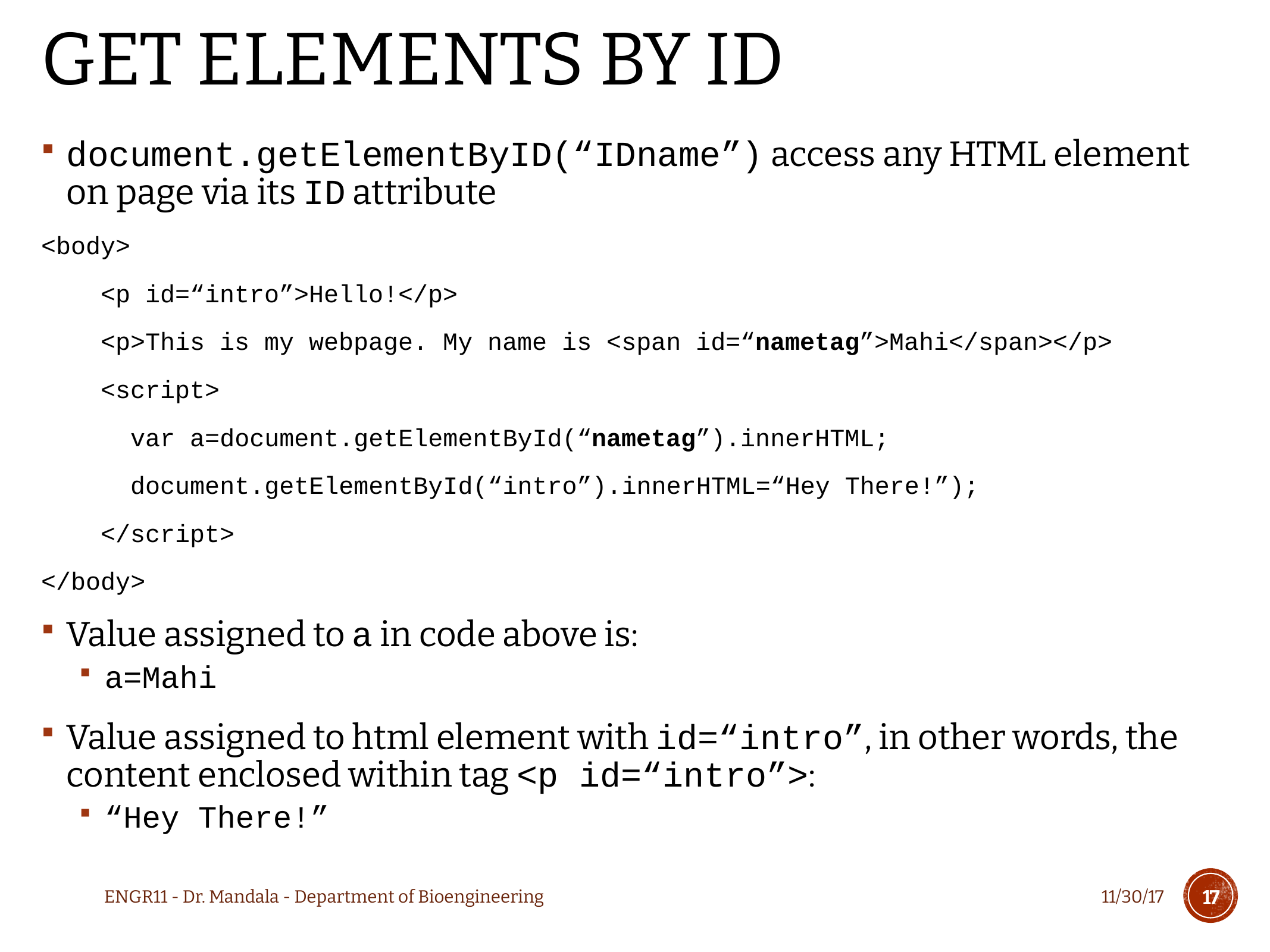

# get Elements by ID
document.getElementByID(“IDname”) access any HTML element on page via its ID attribute
<body>
    <p id=“intro”>Hello!</p>
    <p>This is my webpage. My name is <span id=“nametag”>Mahi</span></p>
    <script>
	var a=document.getElementById(“nametag”).innerHTML;
	document.getElementById(“intro”).innerHTML=“Hey There!”);
    </script>
</body>
Value assigned to a in code above is:
a=Mahi
Value assigned to html element with id=“intro”, in other words, the content enclosed within tag <p id=“intro”>:
“Hey There!”

ENGR11 - Dr. Mandala - Department of Bioengineering
11/30/17
17